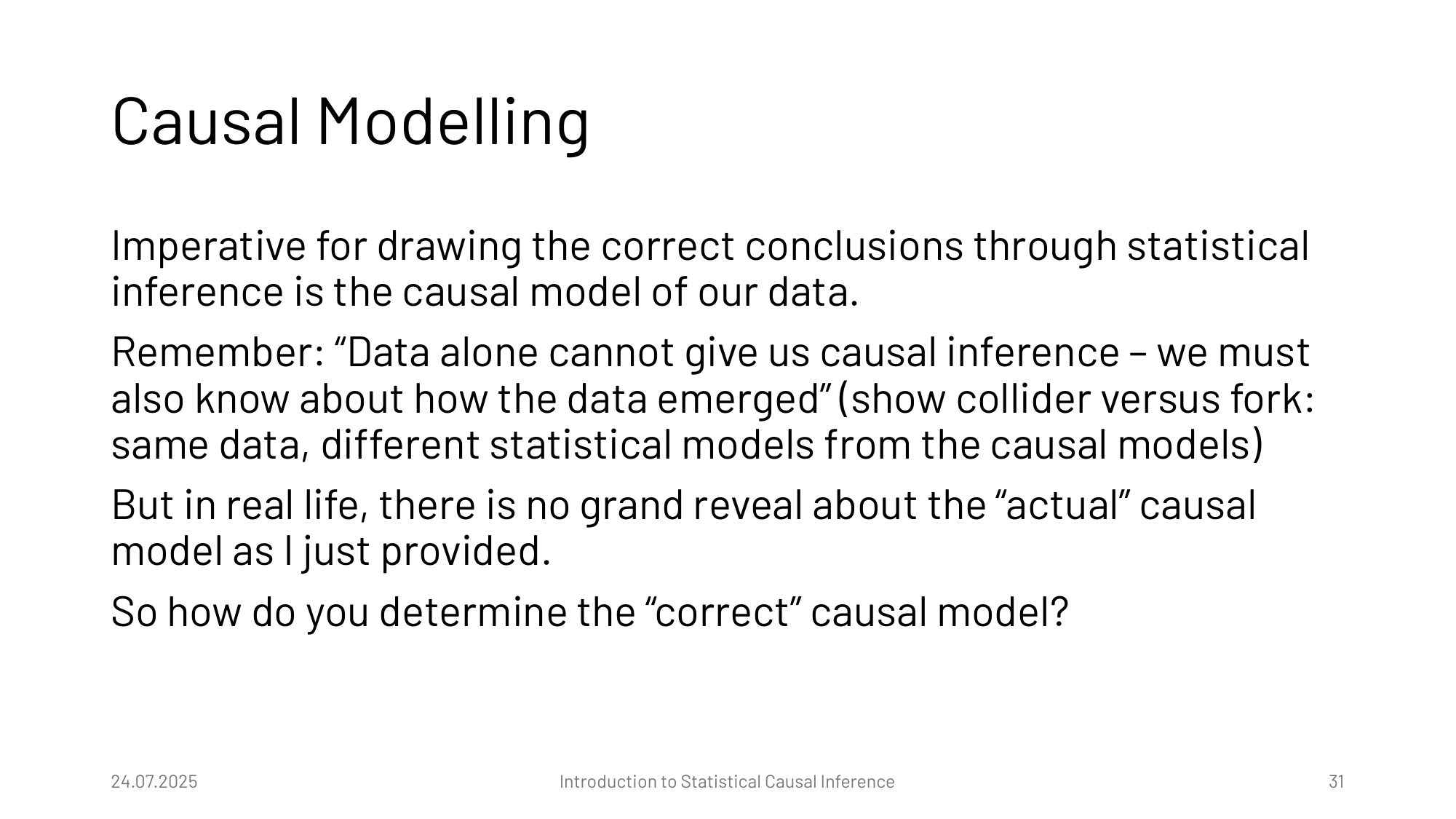

# Causal Modelling
Imperative for drawing the correct conclusions through statistical inference is the causal model of our data.
Remember: “Data alone cannot give us causal inference – we must also know about how the data emerged” (show collider versus fork: same data, different statistical models from the causal models)
But in real life, there is no grand reveal about the “actual” causal model as I just provided.
So how do you determine the “correct” causal model?
24.07.2025
Introduction to Statistical Causal Inference
31